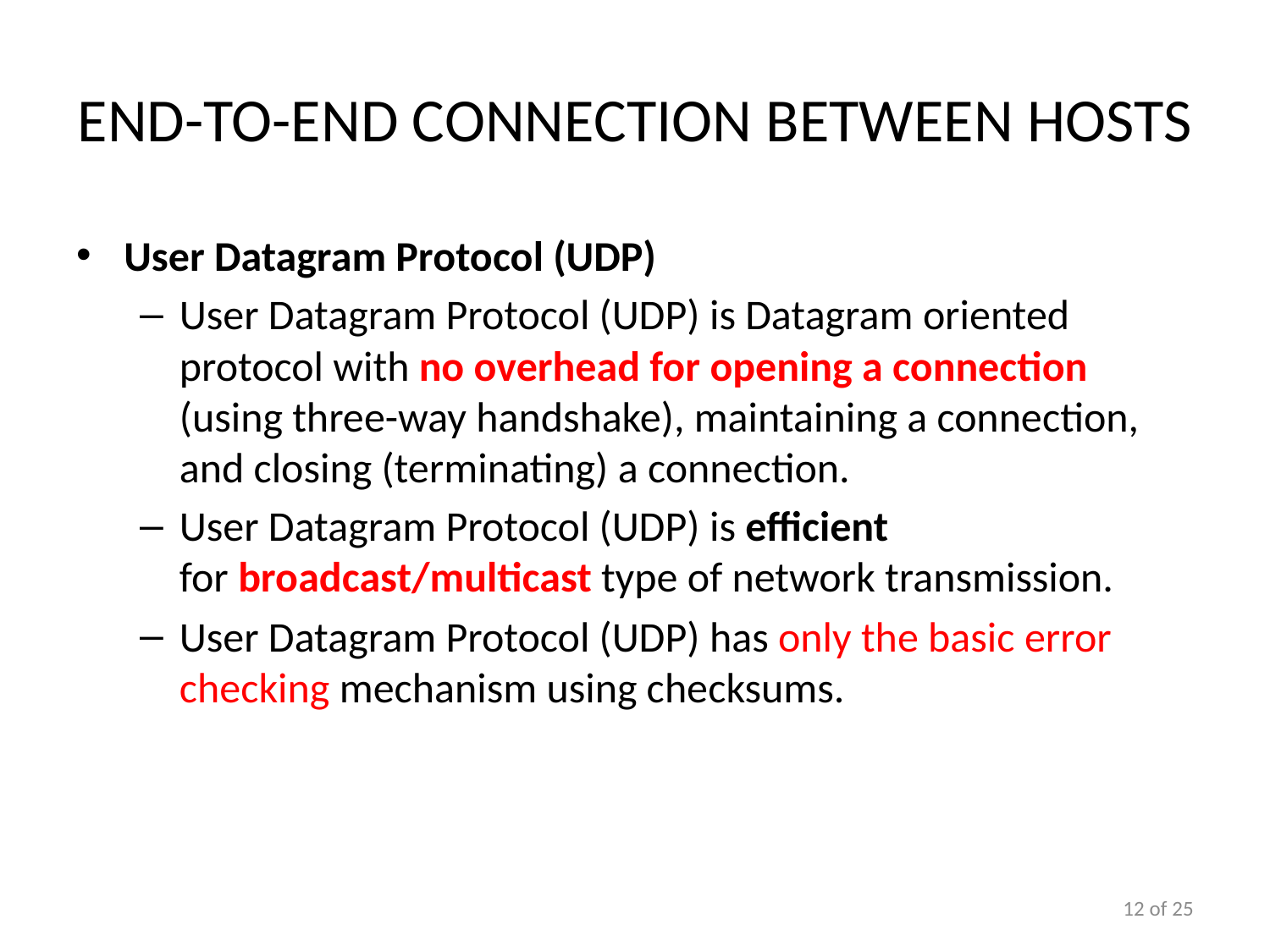

# End-to-end Connection between hosts
User Datagram Protocol (UDP)
User Datagram Protocol (UDP) is Datagram oriented protocol with no overhead for opening a connection (using three-way handshake), maintaining a connection, and closing (terminating) a connection.
User Datagram Protocol (UDP) is efficient for broadcast/multicast type of network transmission.
User Datagram Protocol (UDP) has only the basic error checking mechanism using checksums.
12 of 25